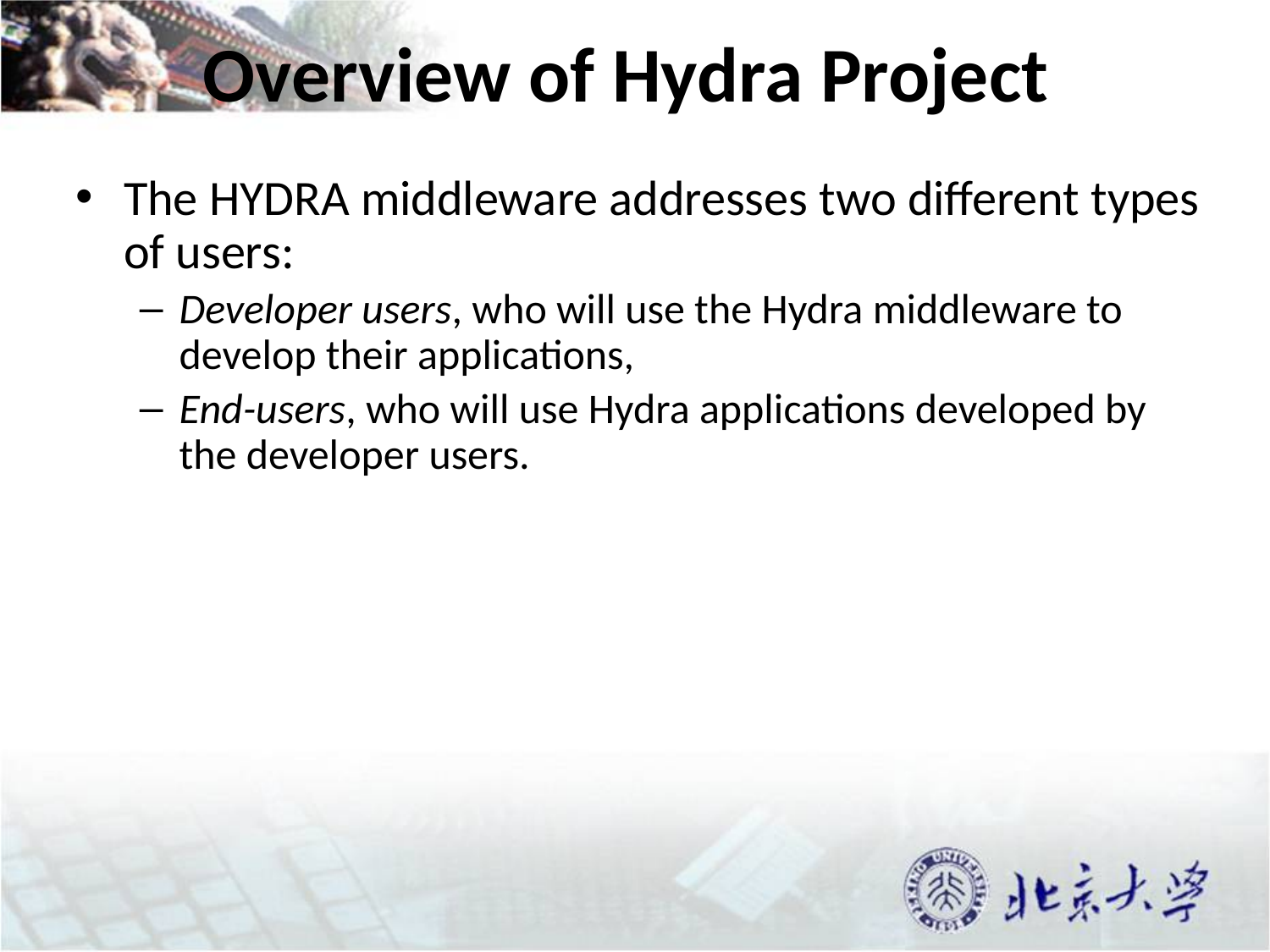

# Overview of Hydra Project
The HYDRA middleware addresses two different types of users:
Developer users, who will use the Hydra middleware to develop their applications,
End-users, who will use Hydra applications developed by the developer users.